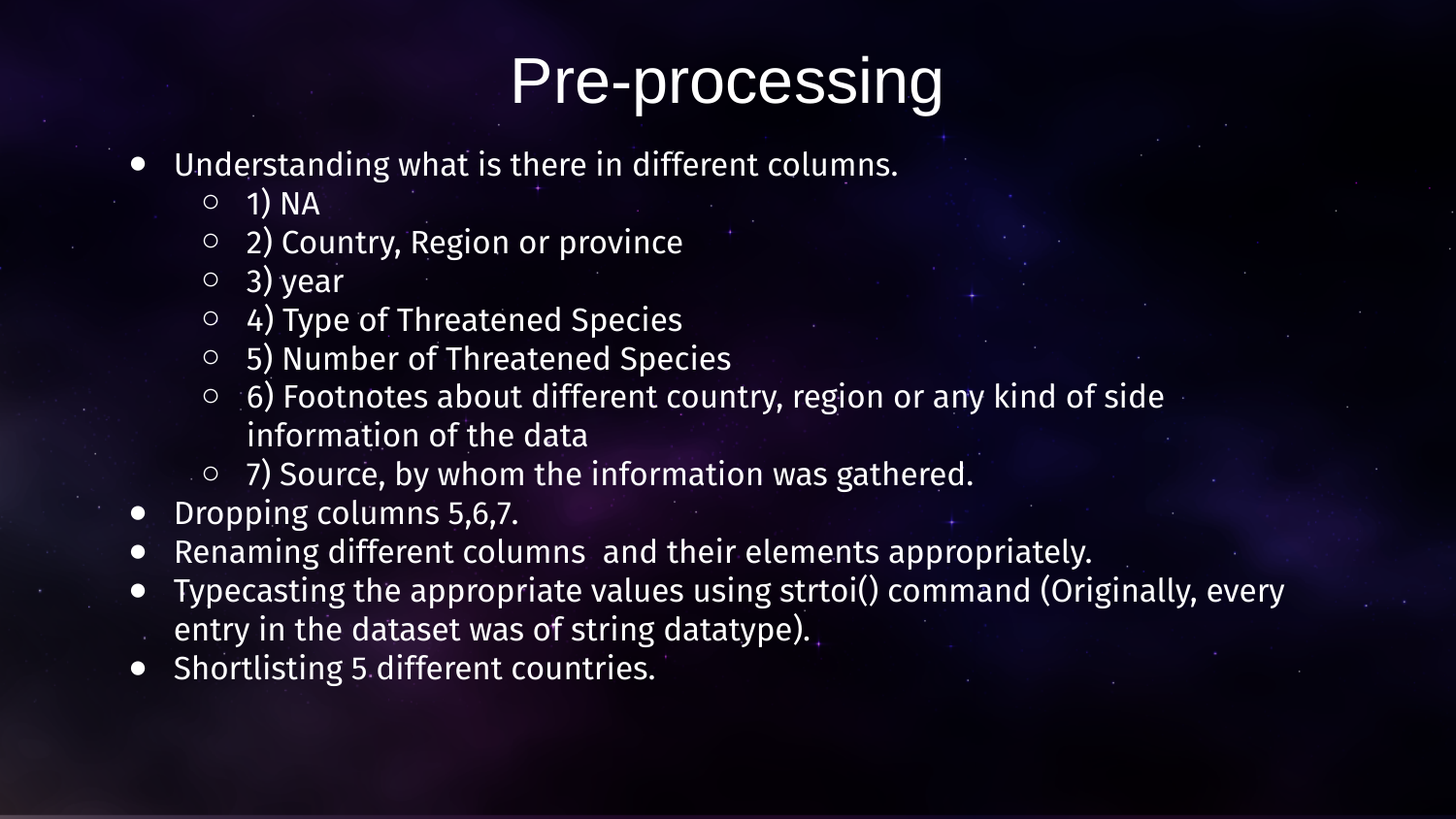

# Pre-processing
Understanding what is there in different columns.
1) NA
2) Country, Region or province
3) year
4) Type of Threatened Species
5) Number of Threatened Species
6) Footnotes about different country, region or any kind of side information of the data
7) Source, by whom the information was gathered.
Dropping columns 5,6,7.
Renaming different columns  and their elements appropriately.
Typecasting the appropriate values using strtoi() command (Originally, every entry in the dataset was of string datatype).
Shortlisting 5 different countries.